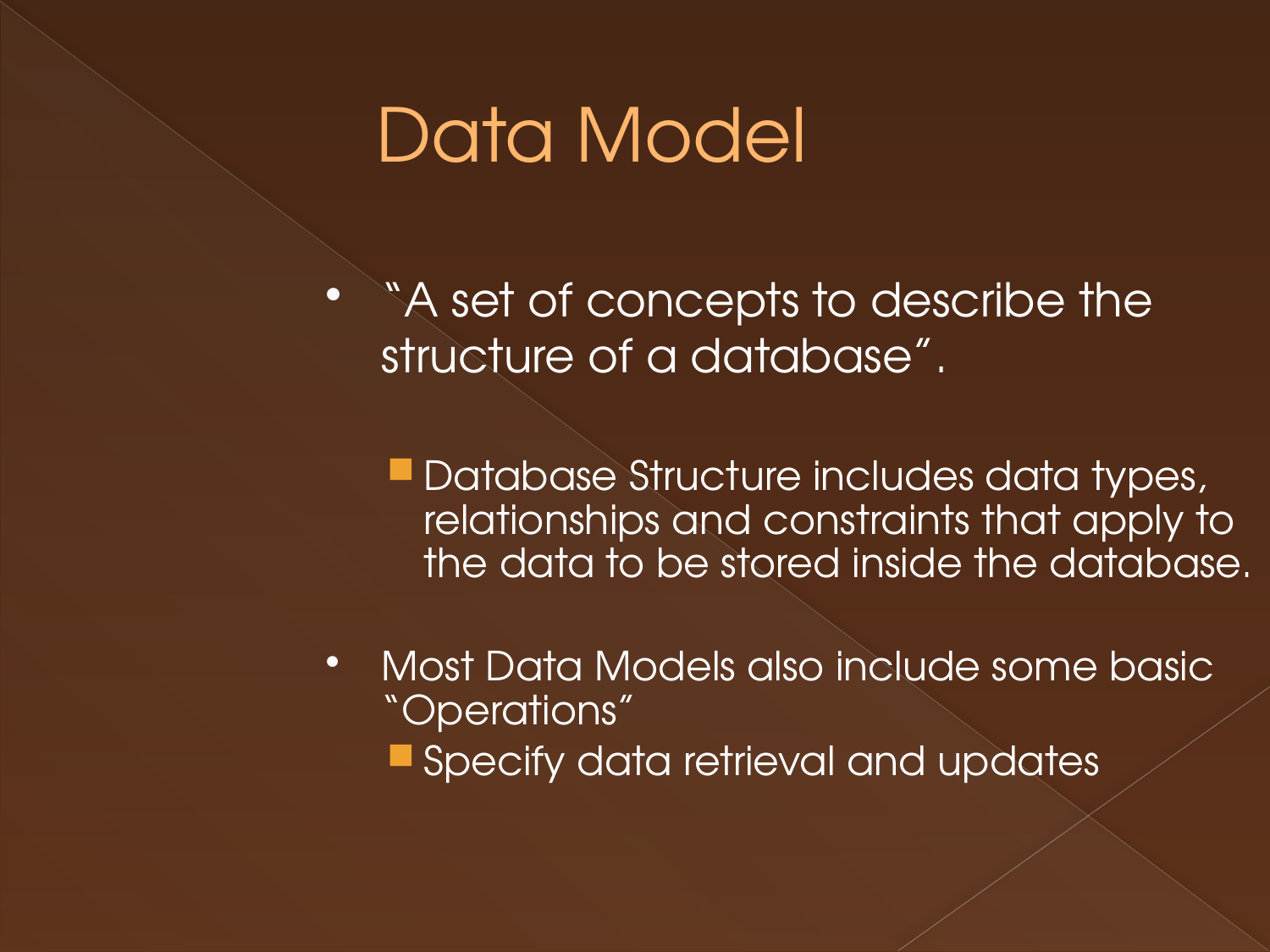

Data Model
“A set of concepts to describe the structure of a database”.

Database Structure includes data types, relationships and constraints that apply to the data to be stored inside the database.

Most Data Models also include some basic “Operations”
Specify data retrieval and updates